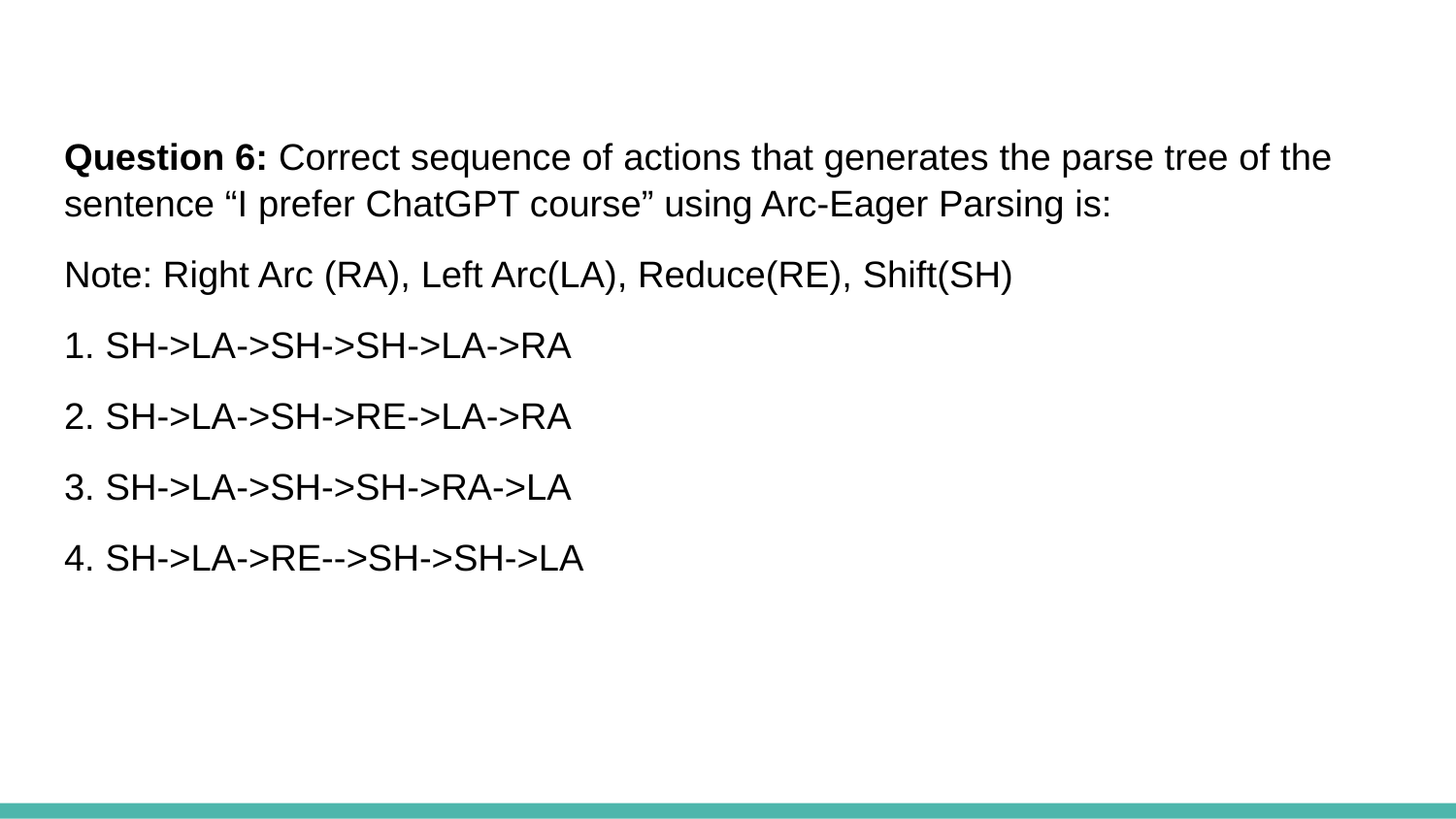

Question 6: Correct sequence of actions that generates the parse tree of the sentence “I prefer ChatGPT course” using Arc-Eager Parsing is:
Note: Right Arc (RA), Left Arc(LA), Reduce(RE), Shift(SH)
1. SH->LA->SH->SH->LA->RA
2. SH->LA->SH->RE->LA->RA
3. SH->LA->SH->SH->RA->LA
4. SH->LA->RE-->SH->SH->LA